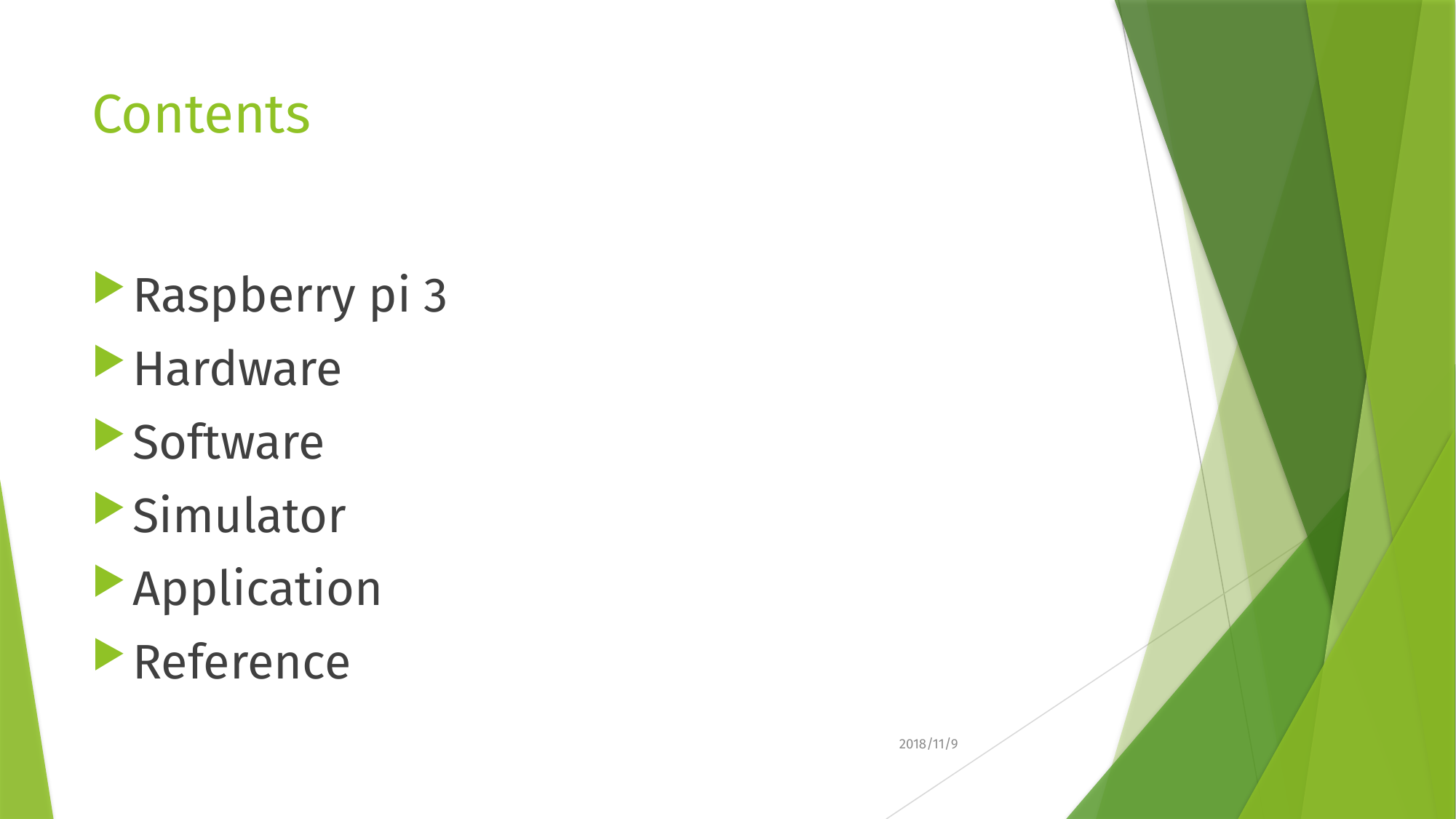

# Contents
Raspberry pi 3
Hardware
Software
Simulator
Application
Reference

2018/11/9